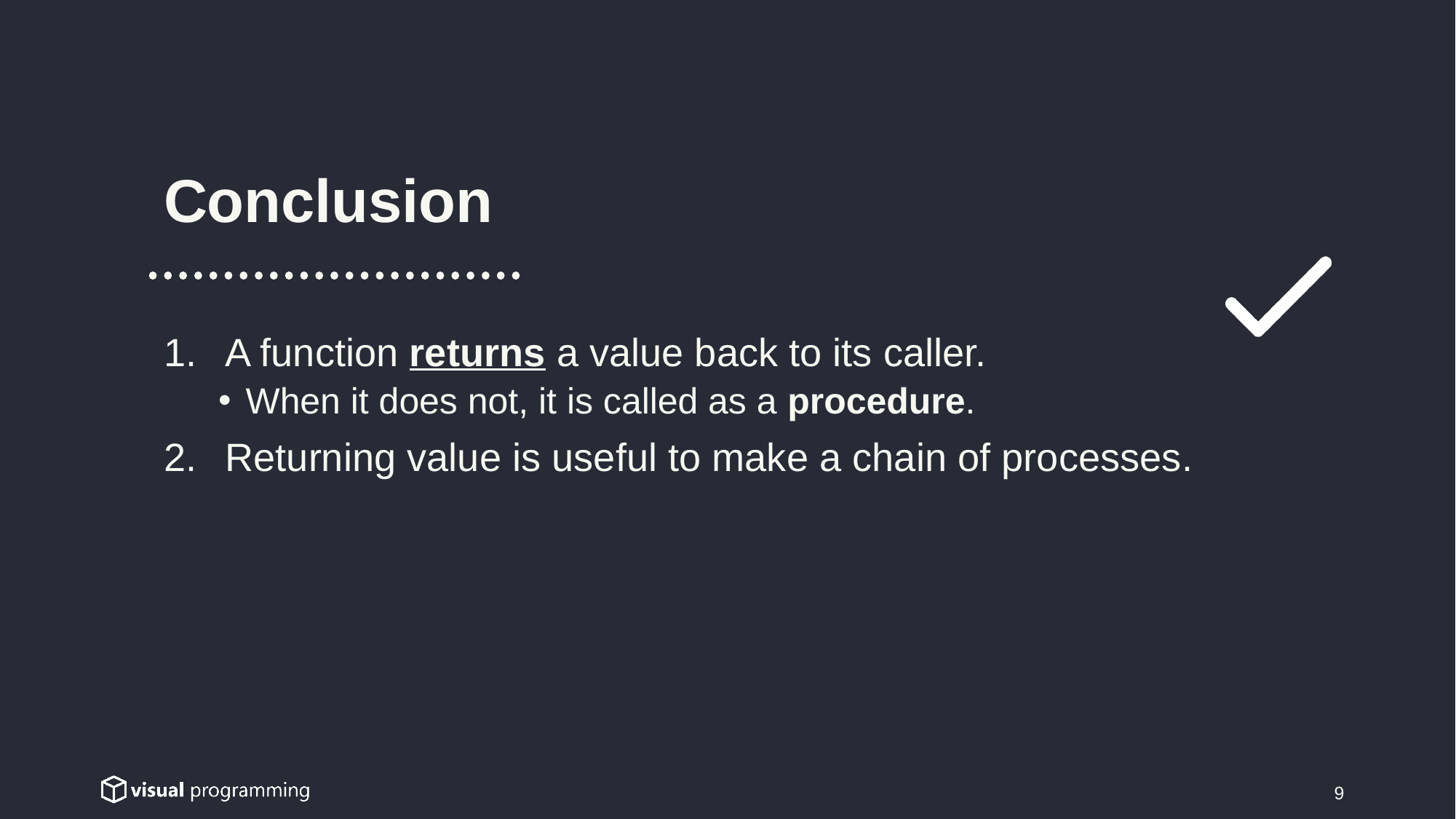

Conclusion
A function returns a value back to its caller.
When it does not, it is called as a procedure.
Returning value is useful to make a chain of processes.
9